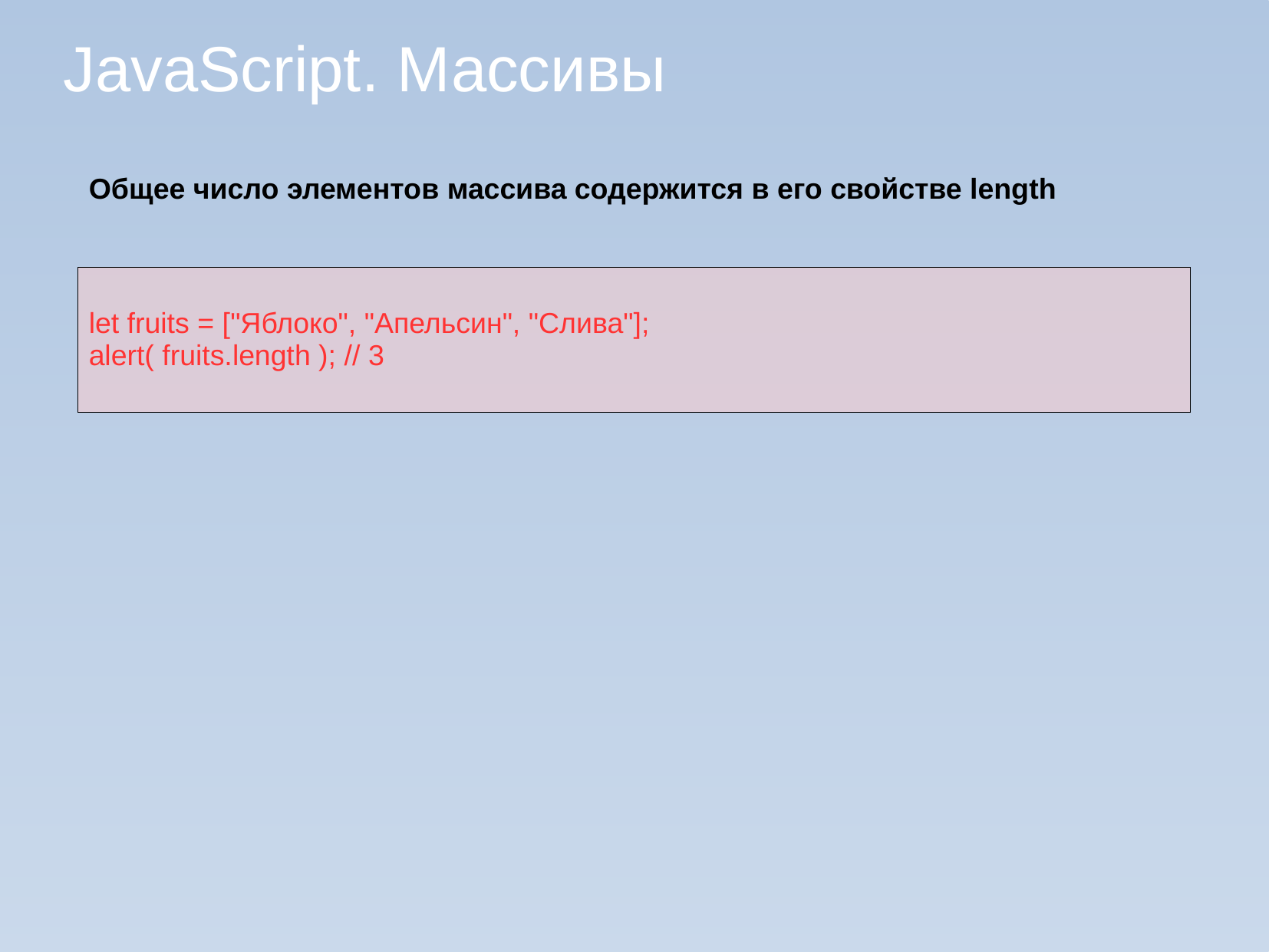

JavaScript. Массивы
Общее число элементов массива содержится в его свойстве length
let fruits = ["Яблоко", "Апельсин", "Слива"];
alert( fruits.length ); // 3